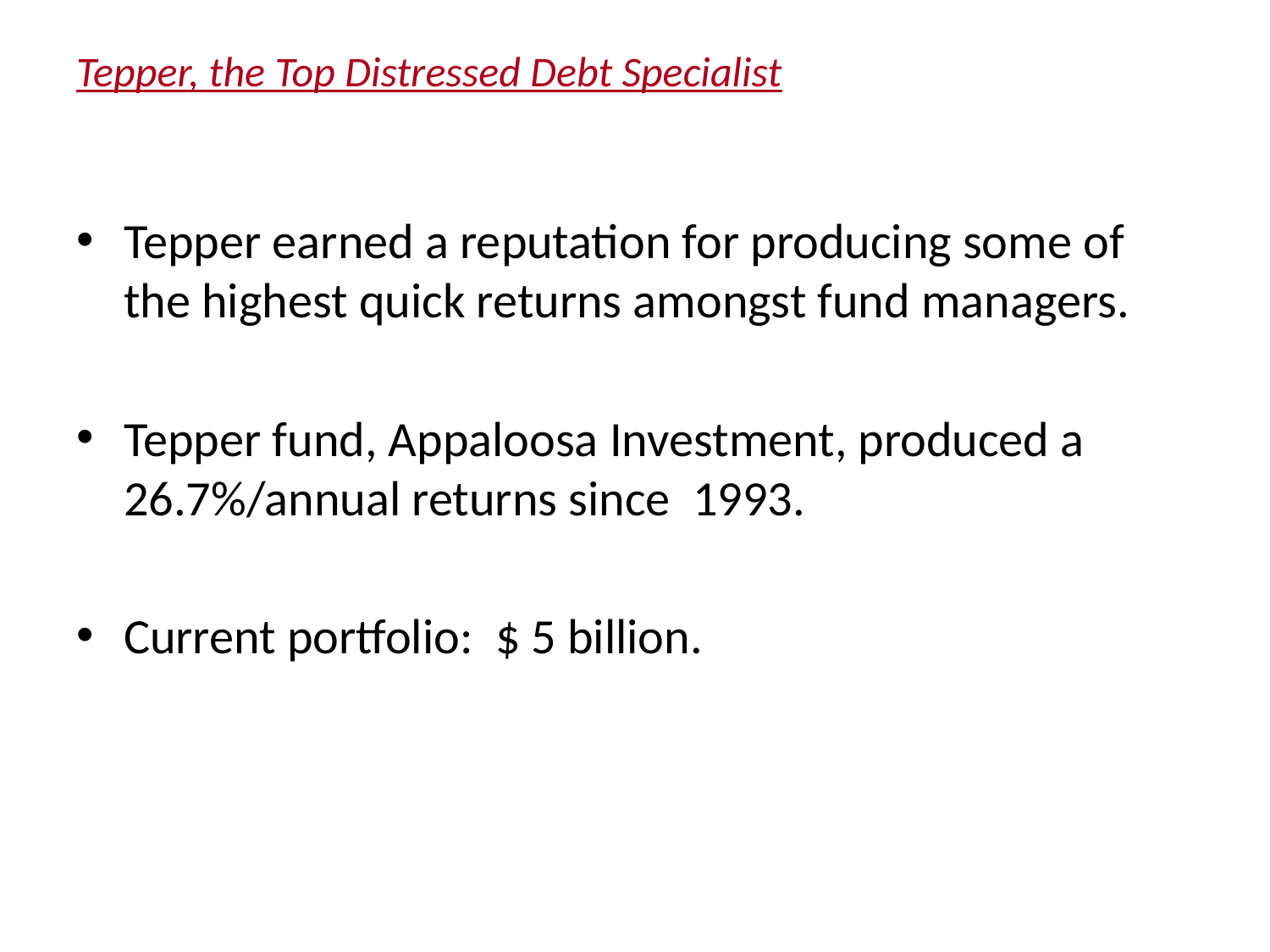

# Tepper, the Top Distressed Debt Specialist

Tepper earned a reputation for producing some of the highest quick returns amongst fund managers.

Tepper fund, Appaloosa Investment, produced a 26.7%/annual returns since  1993.

Current portfolio:  $ 5 billion.